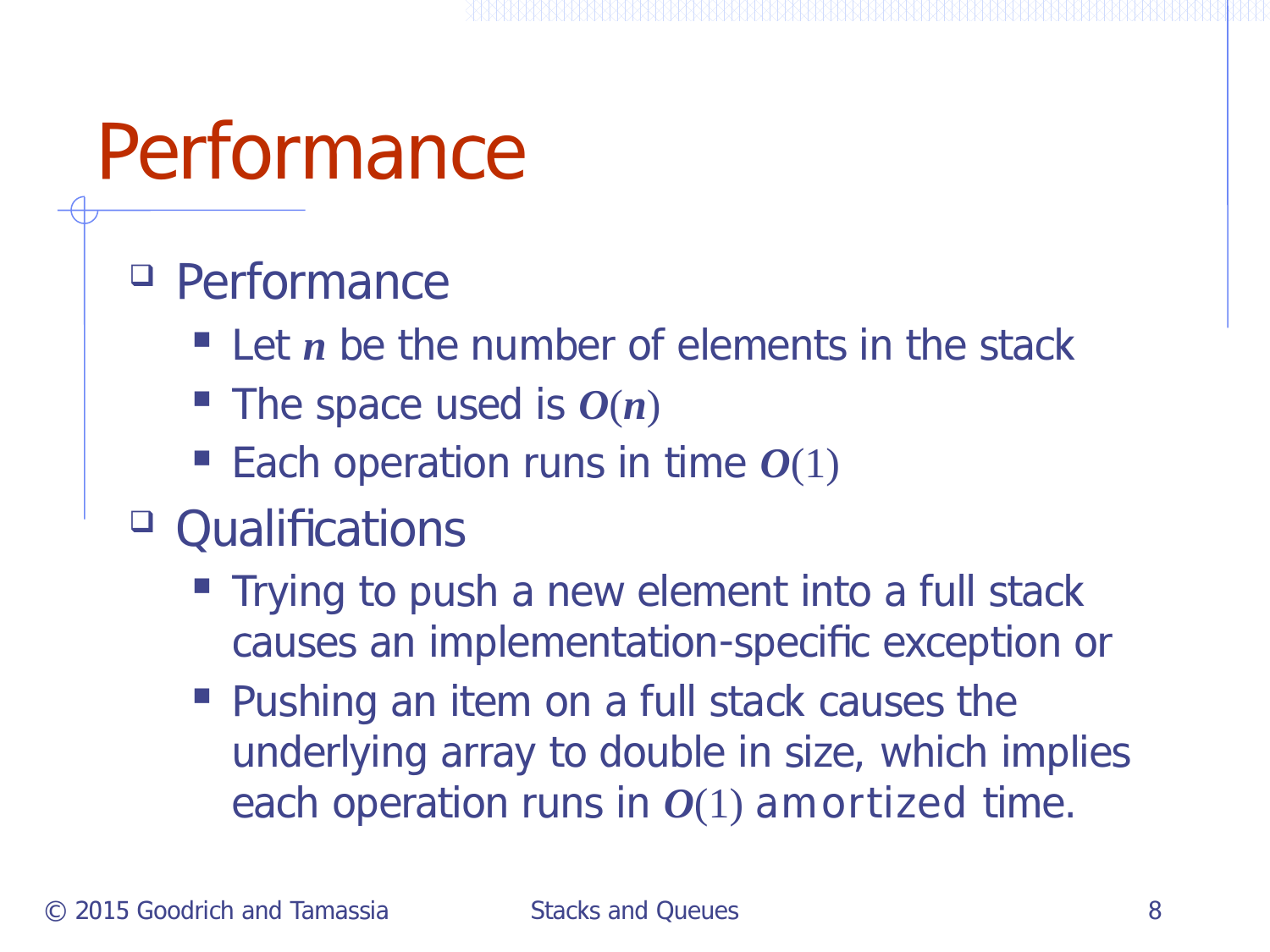

# Performance
Performance
Let n be the number of elements in the stack
The space used is O(n)
Each operation runs in time O(1)
Qualifications
Trying to push a new element into a full stack causes an implementation-specific exception or
Pushing an item on a full stack causes the underlying array to double in size, which implies each operation runs in O(1) amortized time.
© 2015 Goodrich and Tamassia
Stacks and Queues
8